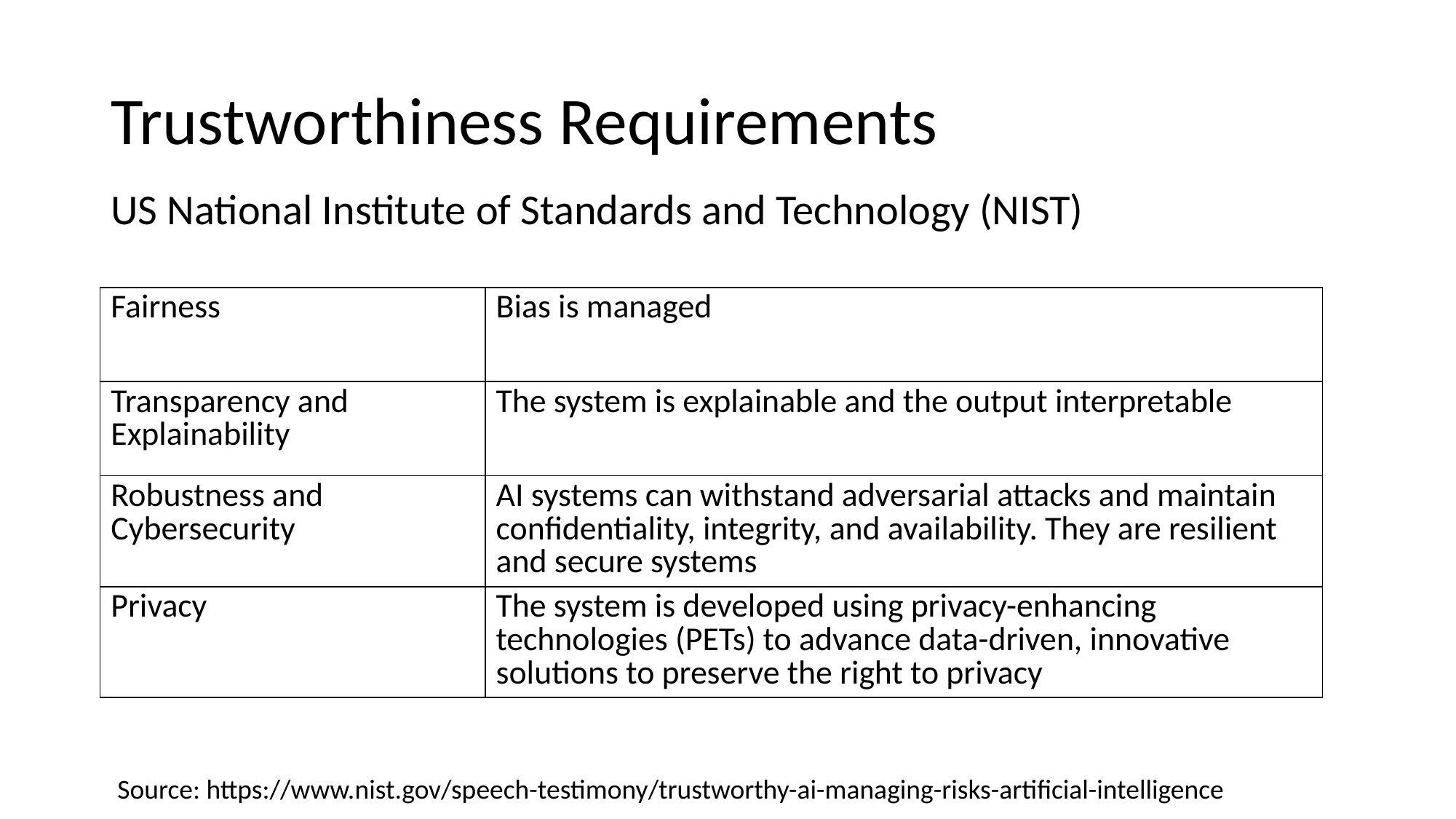

# Trustworthiness Requirements
US National Institute of Standards and Technology (NIST)

| Fairness | Bias is managed |
| --- | --- |
| Transparency and Explainability | The system is explainable and the output interpretable |
| Robustness and Cybersecurity | AI systems can withstand adversarial attacks and maintain confidentiality, integrity, and availability. They are resilient and secure systems |
| Privacy | The system is developed using privacy-enhancing technologies (PETs) to advance data-driven, innovative solutions to preserve the right to privacy |
Source: https://www.nist.gov/speech-testimony/trustworthy-ai-managing-risks-artificial-intelligence